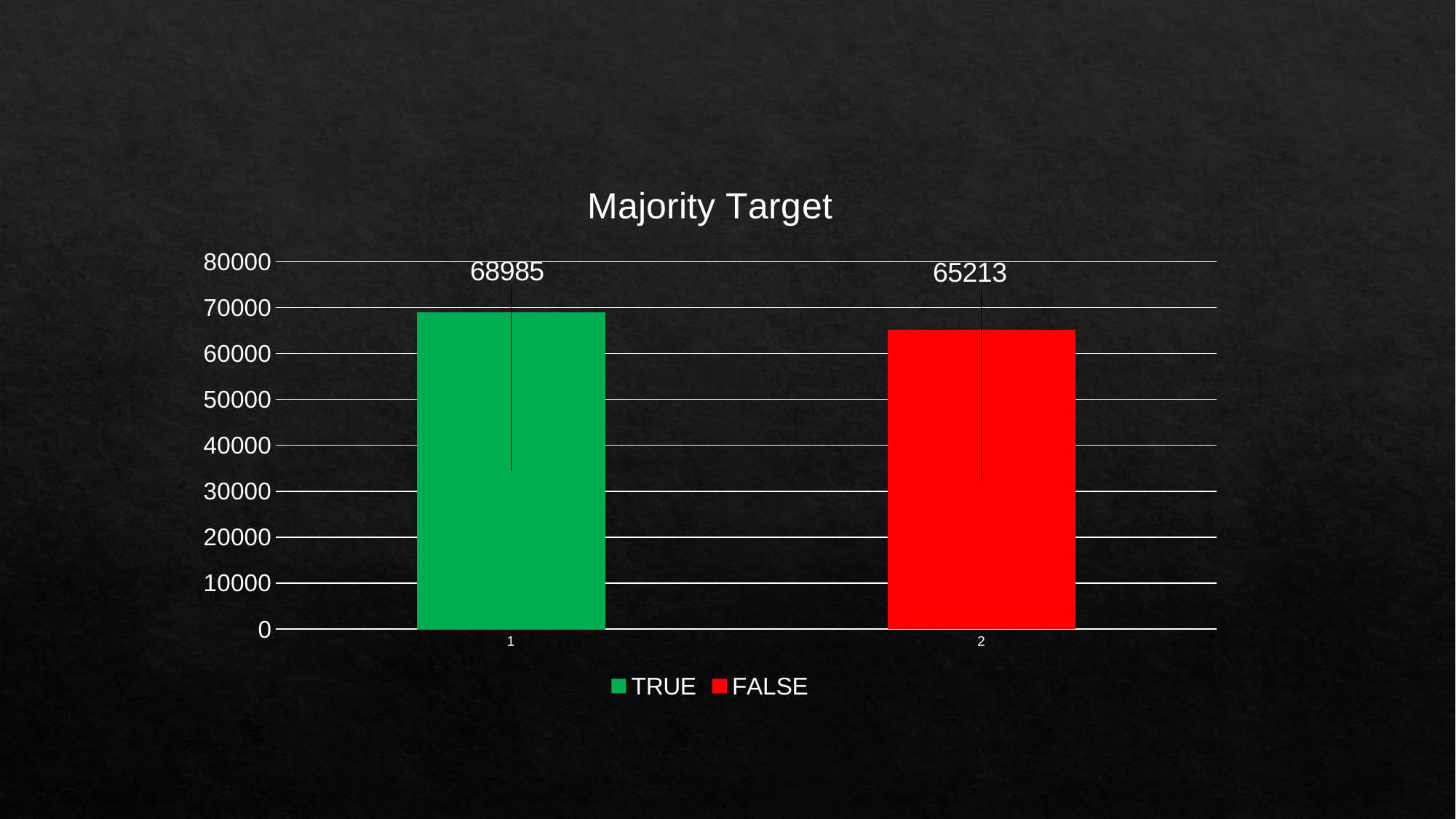

### Chart: Majority Target

| Category |  |  |
|---|---|---|